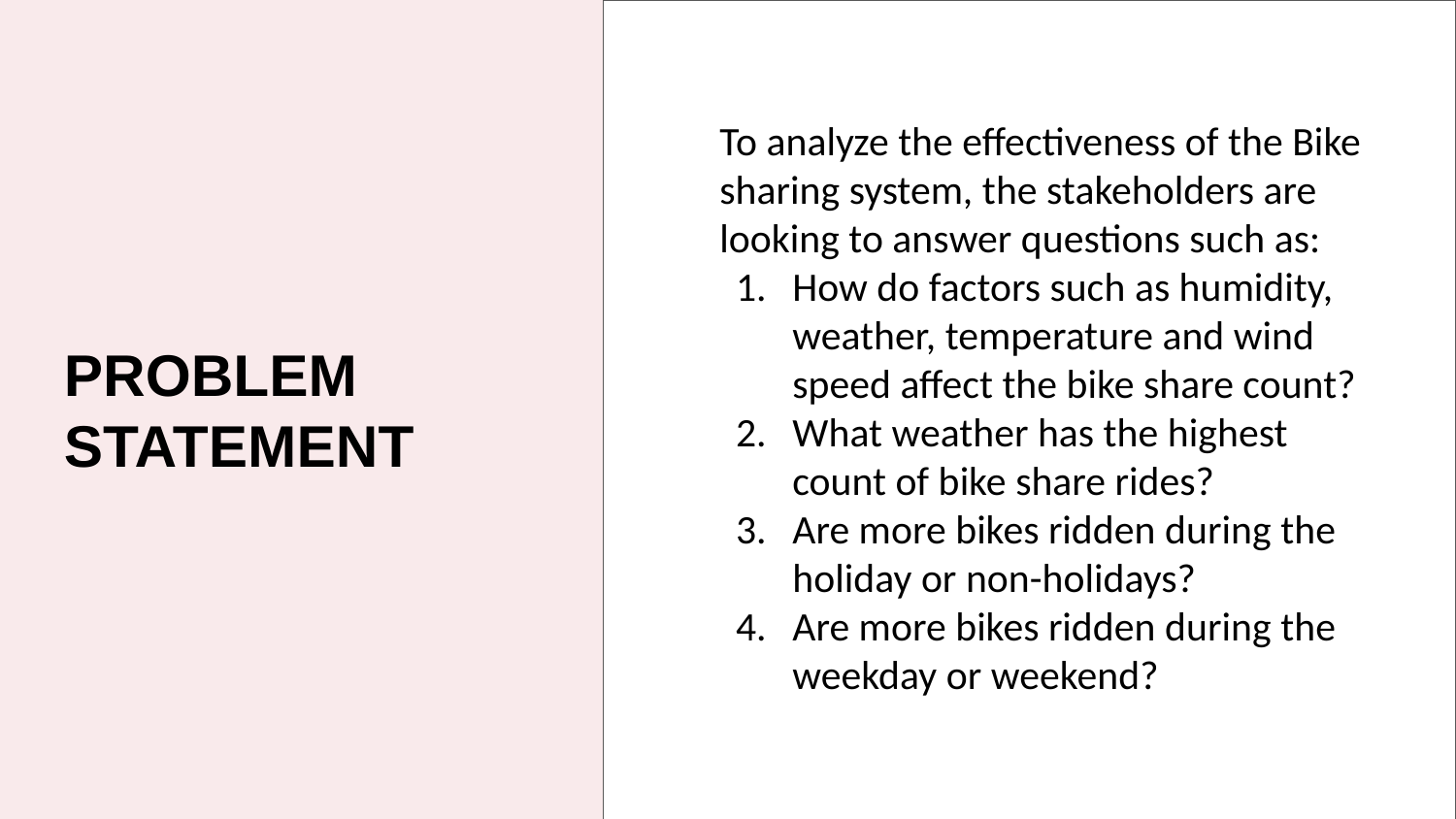

To analyze the effectiveness of the Bike sharing system, the stakeholders are looking to answer questions such as:
How do factors such as humidity, weather, temperature and wind speed affect the bike share count?
What weather has the highest count of bike share rides?
Are more bikes ridden during the holiday or non-holidays?
Are more bikes ridden during the weekday or weekend?
PROBLEM STATEMENT